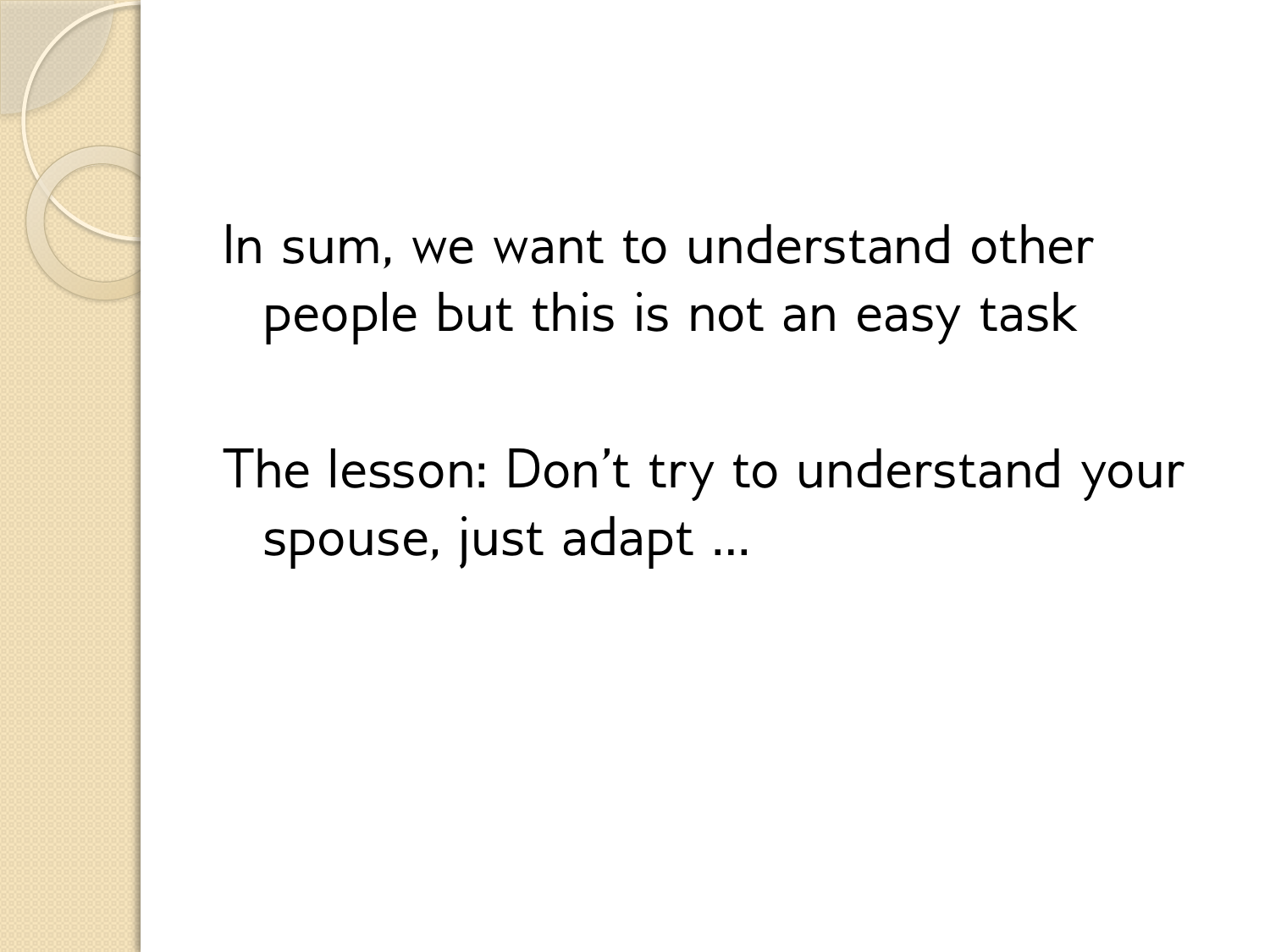

#
In sum, we want to understand other people but this is not an easy task

The lesson: Don’t try to understand your spouse, just adapt …